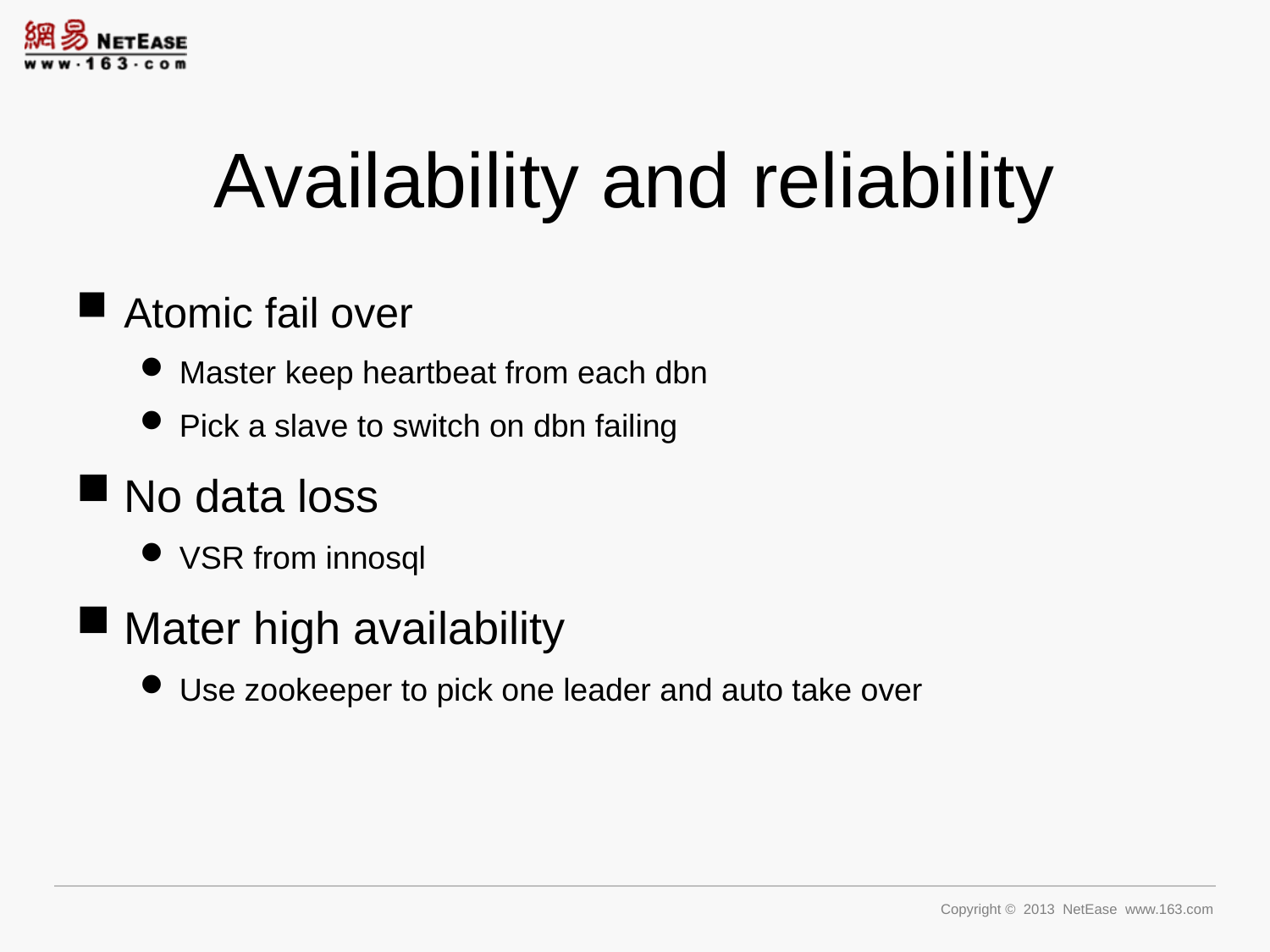

# Availability and reliability
Atomic fail over
Master keep heartbeat from each dbn
Pick a slave to switch on dbn failing
No data loss
VSR from innosql
Mater high availability
Use zookeeper to pick one leader and auto take over